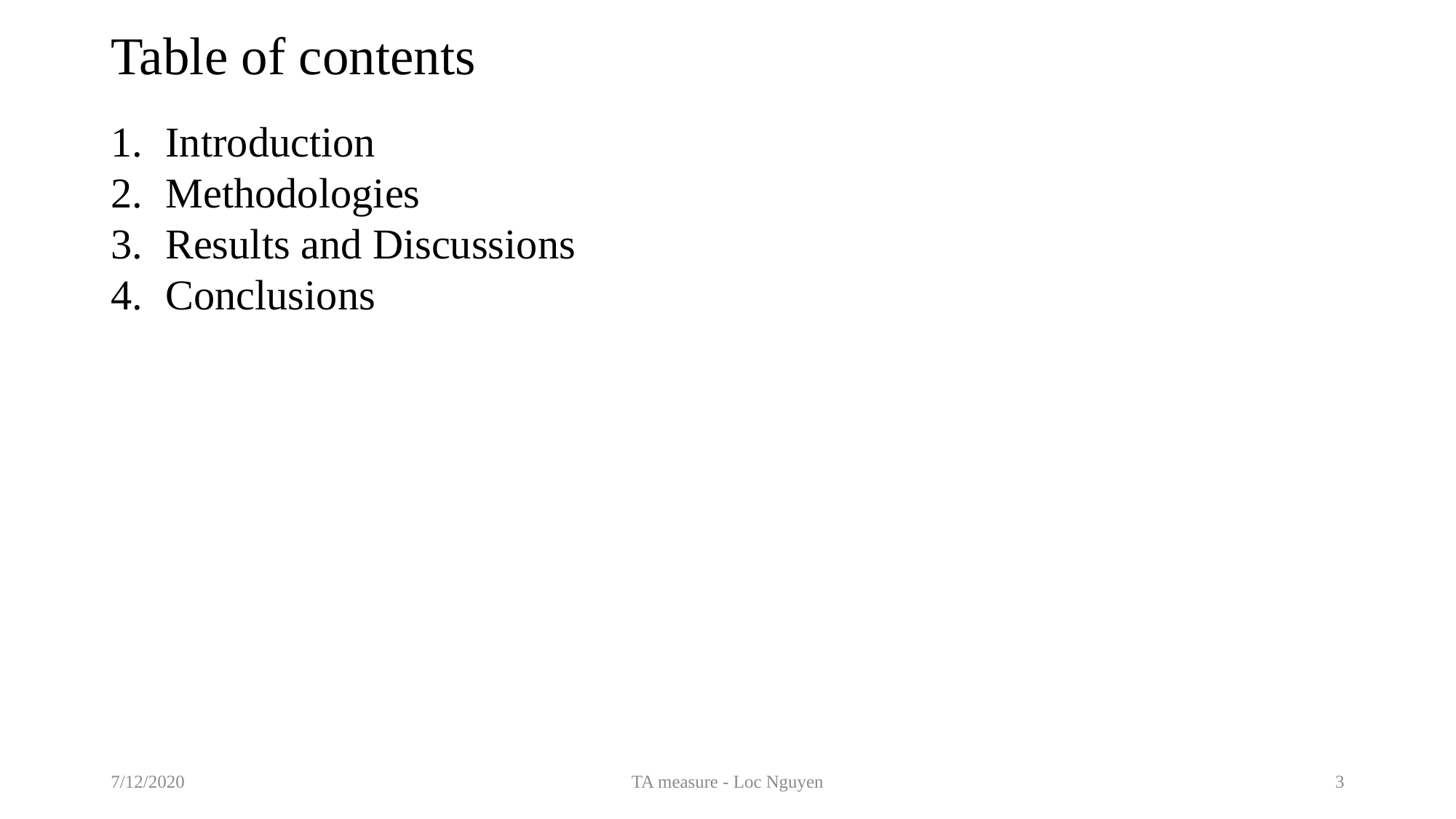

# Table of contents
Introduction
Methodologies
Results and Discussions
Conclusions
7/12/2020
TA measure - Loc Nguyen
3